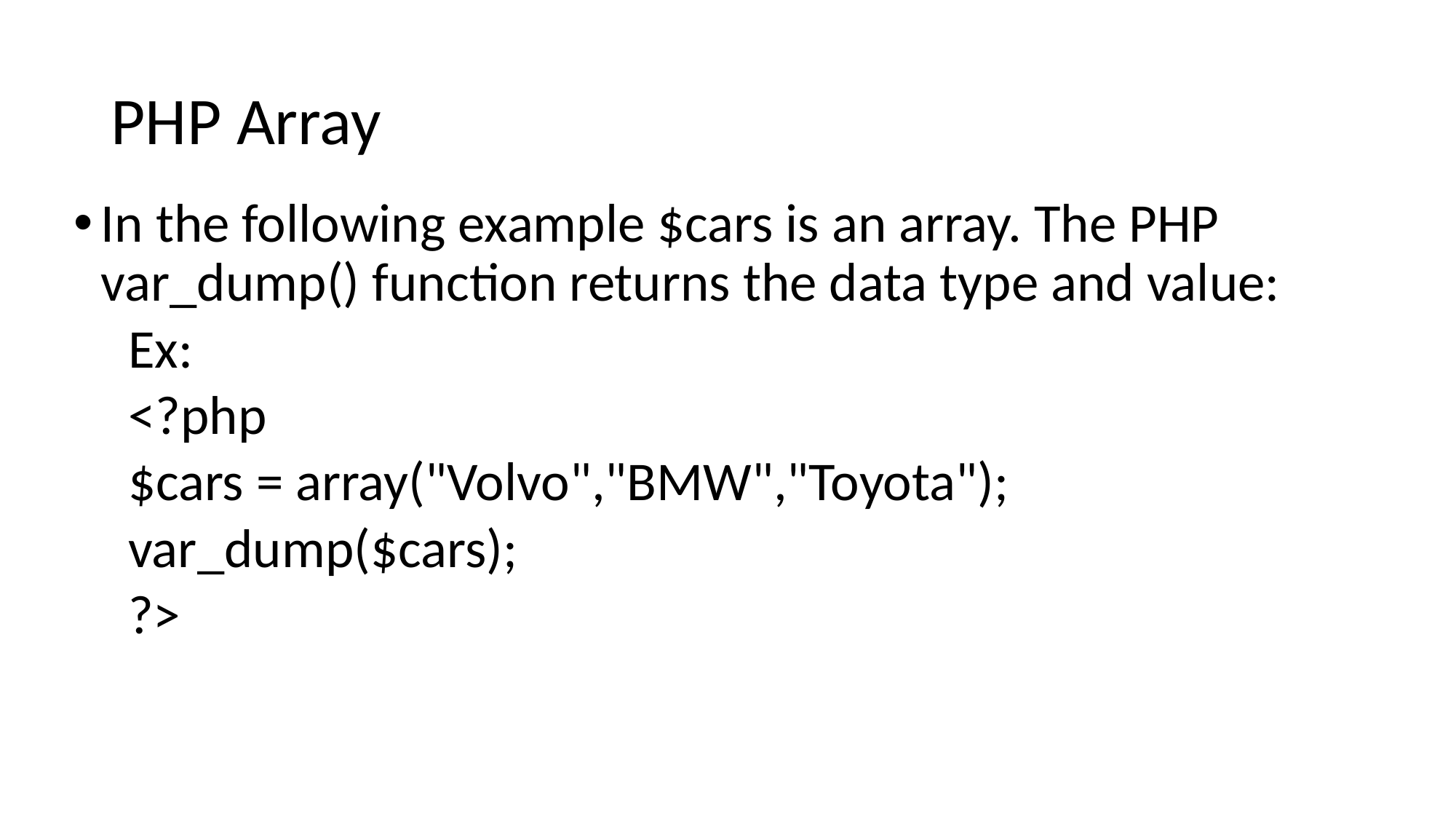

# PHP Array
In the following example $cars is an array. The PHP var_dump() function returns the data type and value:
Ex:
<?php
$cars = array("Volvo","BMW","Toyota");
var_dump($cars);
?>